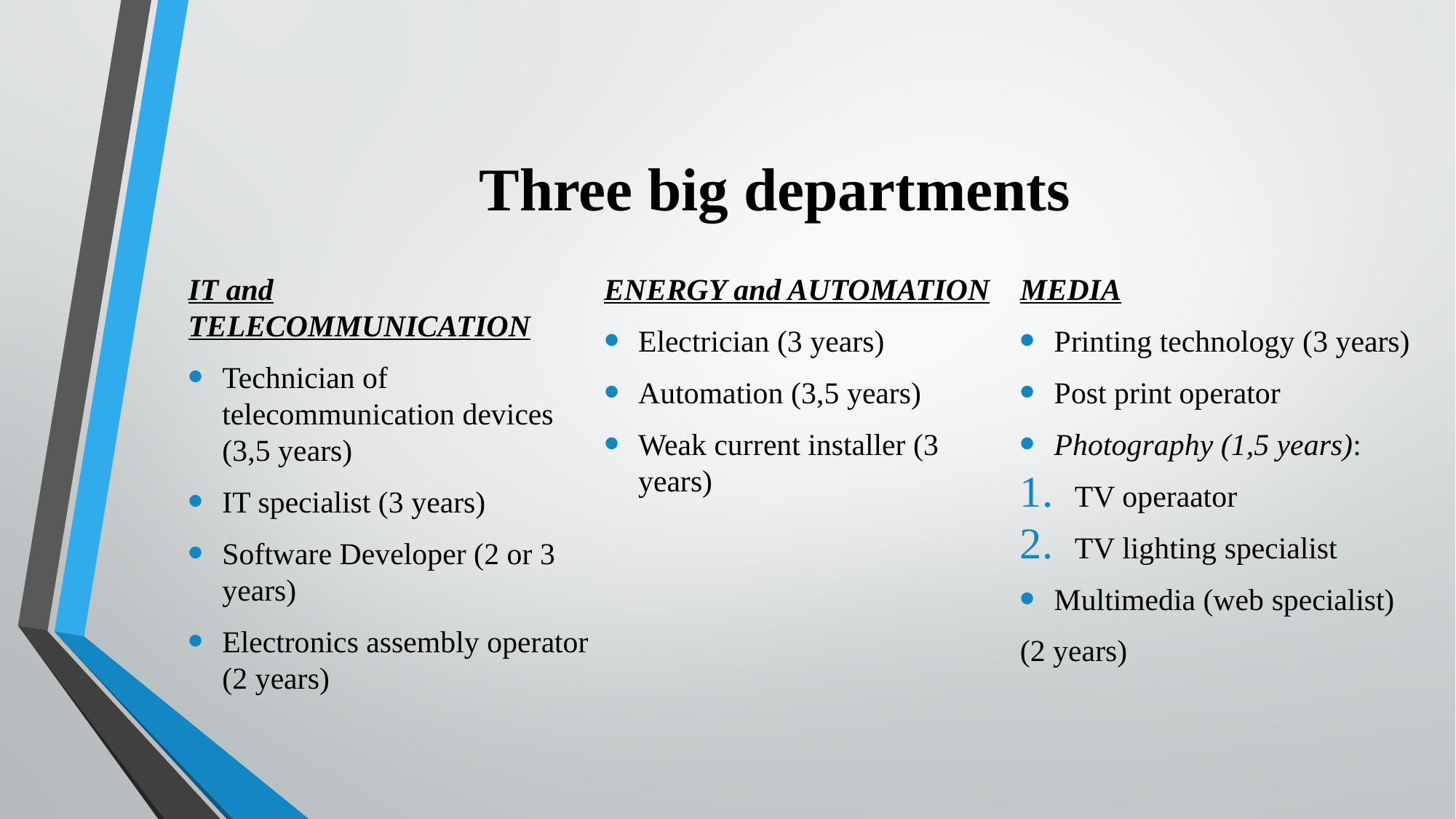

# Three big departments
IT and TELECOMMUNICATION
Technician of telecommunication devices   (3,5 years)
IT specialist (3 years)
Software Developer (2 or 3 years)
Electronics assembly operator (2 years)

ENERGY and AUTOMATION
Electrician (3 years)
Automation (3,5 years)
Weak current installer (3 years)

MEDIA
Printing technology (3 years)
Post print operator
Photography (1,5 years):
TV operaator
TV lighting specialist
Multimedia (web specialist)
(2 years)